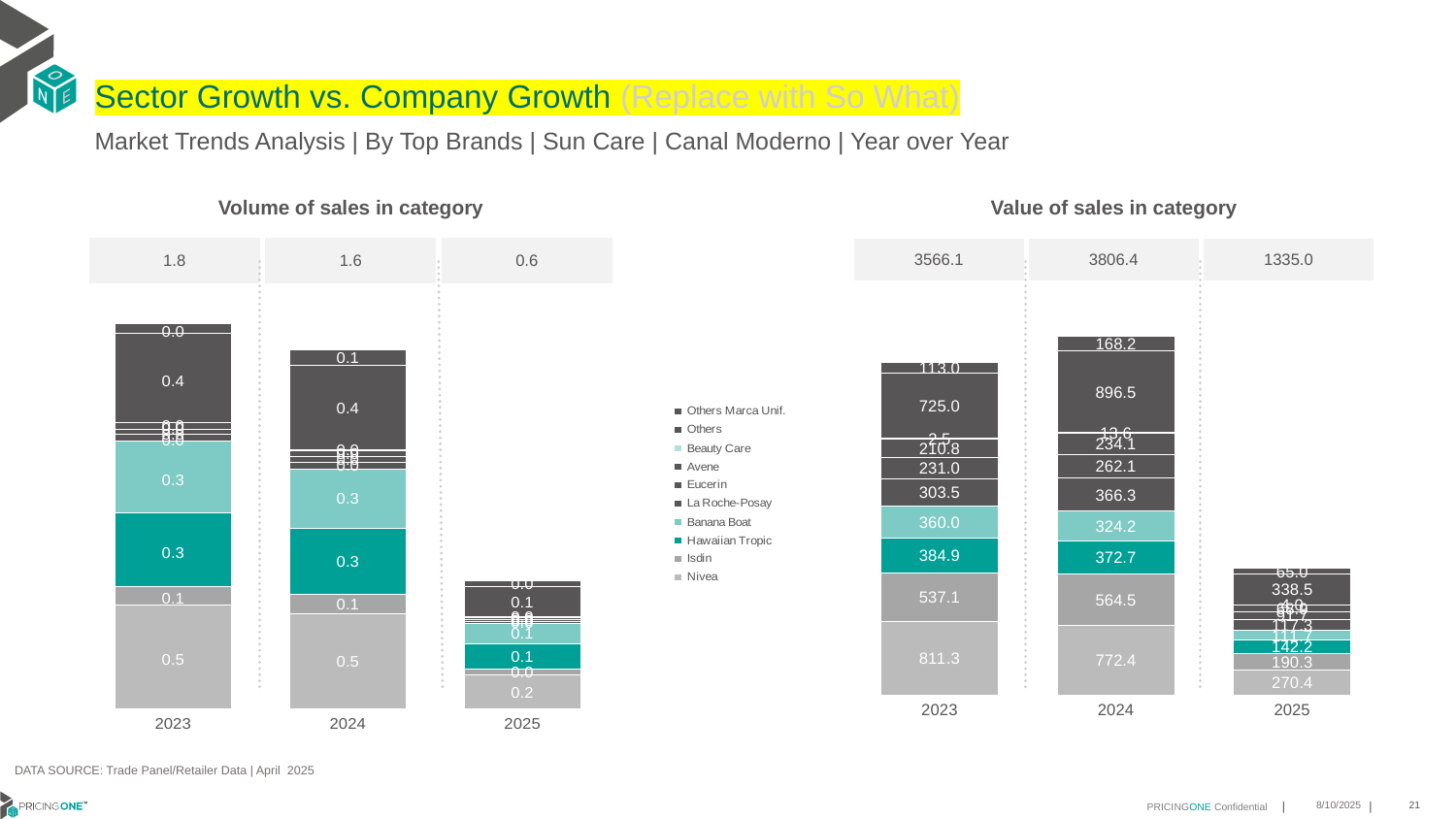

# Sector Growth vs. Company Growth (Replace with So What)
Market Trends Analysis | By Top Brands | Sun Care | Canal Moderno | Year over Year
| Value of sales in category |  |  |
| --- | --- | --- |
| 3566.1 | 3806.4 | 1335.0 |
| Volume of sales in category |  |  |
| --- | --- | --- |
| 1.8 | 1.6 | 0.6 |

### Chart

| Category | Nivea | Isdin | Hawaiian Tropic | Banana Boat | La Roche-Posay | Eucerin | Avene | Beauty Care | Others | Others Marca Unif. |
|---|---|---|---|---|---|---|---|---|---|---|
| 2023 | 811.309973 | 537.053378 | 384.883016 | 360.024596 | 303.486479 | 230.970471 | 210.828036 | 2.530003 | 724.967919 | 113.011602 |
| 2024 | 772.3749 | 564.465043 | 372.664633 | 324.238846 | 366.254 | 262.138259 | 234.101984 | 13.606246 | 896.542932 | 168.239743 |
| 2025 | 270.429326 | 190.287303 | 142.161857 | 111.727591 | 117.319084 | 91.689615 | 68.910307 | 4.039175 | 338.476022 | 64.964616 |

### Chart

| Category | Nivea | Isdin | Hawaiian Tropic | Banana Boat | La Roche-Posay | Eucerin | Avene | Beauty Care | Others | Others Marca Unif. |
|---|---|---|---|---|---|---|---|---|---|---|
| 2023 | 0.495932 | 0.087401 | 0.349797 | 0.342816 | 0.029347 | 0.026033 | 0.030068 | 0.000614 | 0.423852 | 0.047811 |
| 2024 | 0.455299 | 0.088258 | 0.31671 | 0.280219 | 0.032809 | 0.028238 | 0.027907 | 0.003308 | 0.39997 | 0.075157 |
| 2025 | 0.162399 | 0.028137 | 0.119128 | 0.096653 | 0.011029 | 0.009993 | 0.009093 | 0.000994 | 0.143912 | 0.026459 |
DATA SOURCE: Trade Panel/Retailer Data | April  2025

8/10/2025
21